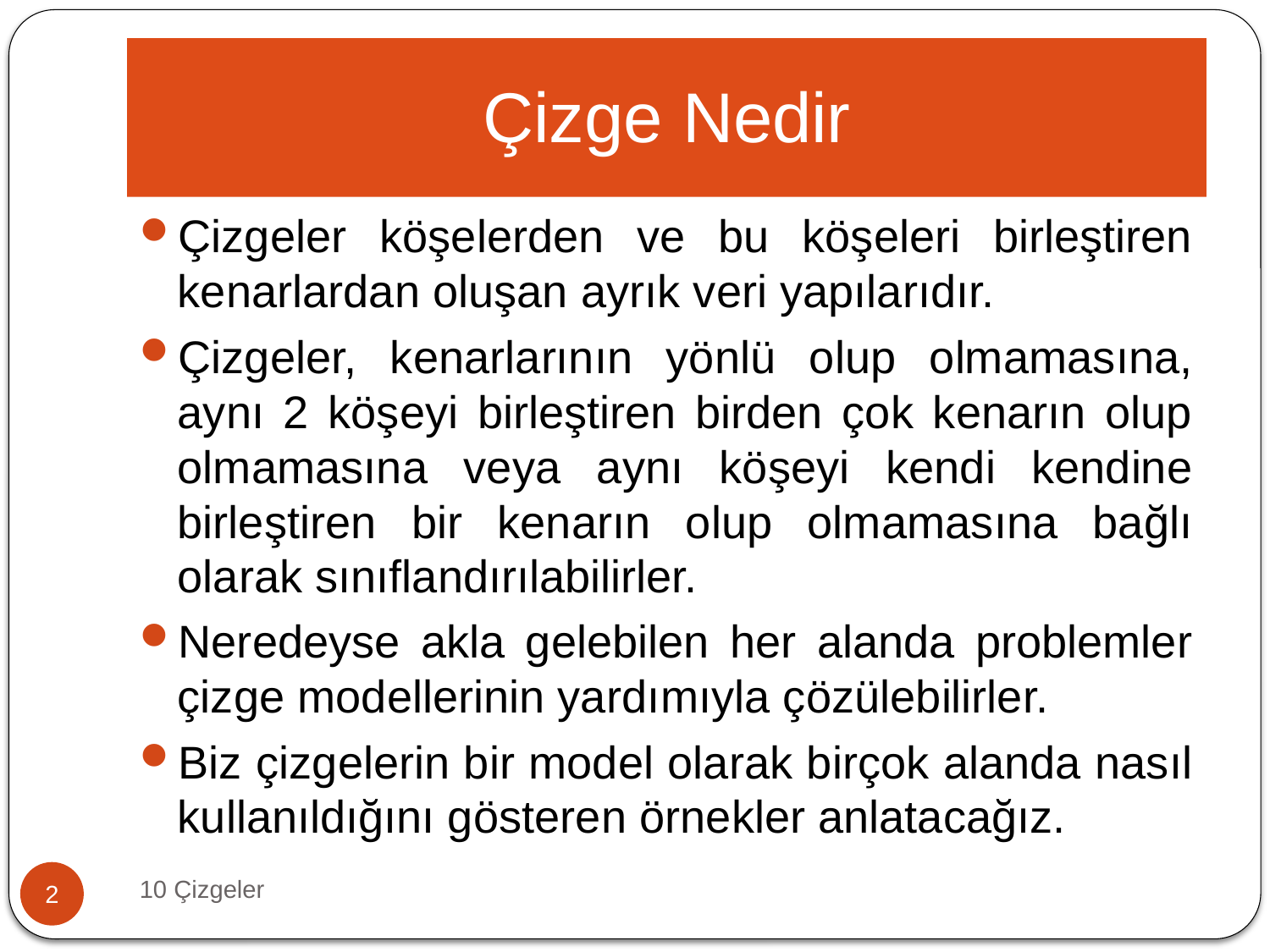

# Çizge Nedir
Çizgeler köşelerden ve bu köşeleri birleştiren kenarlardan oluşan ayrık veri yapılarıdır.
Çizgeler, kenarlarının yönlü olup olmamasına, aynı 2 köşeyi birleştiren birden çok kenarın olup olmamasına veya aynı köşeyi kendi kendine birleştiren bir kenarın olup olmamasına bağlı olarak sınıflandırılabilirler.
Neredeyse akla gelebilen her alanda problemler çizge modellerinin yardı­mıyla çözülebilirler.
Biz çizgelerin bir model olarak birçok alanda nasıl kullanıldığını gösteren örnekler anlatacağız.
10 Çizgeler
2